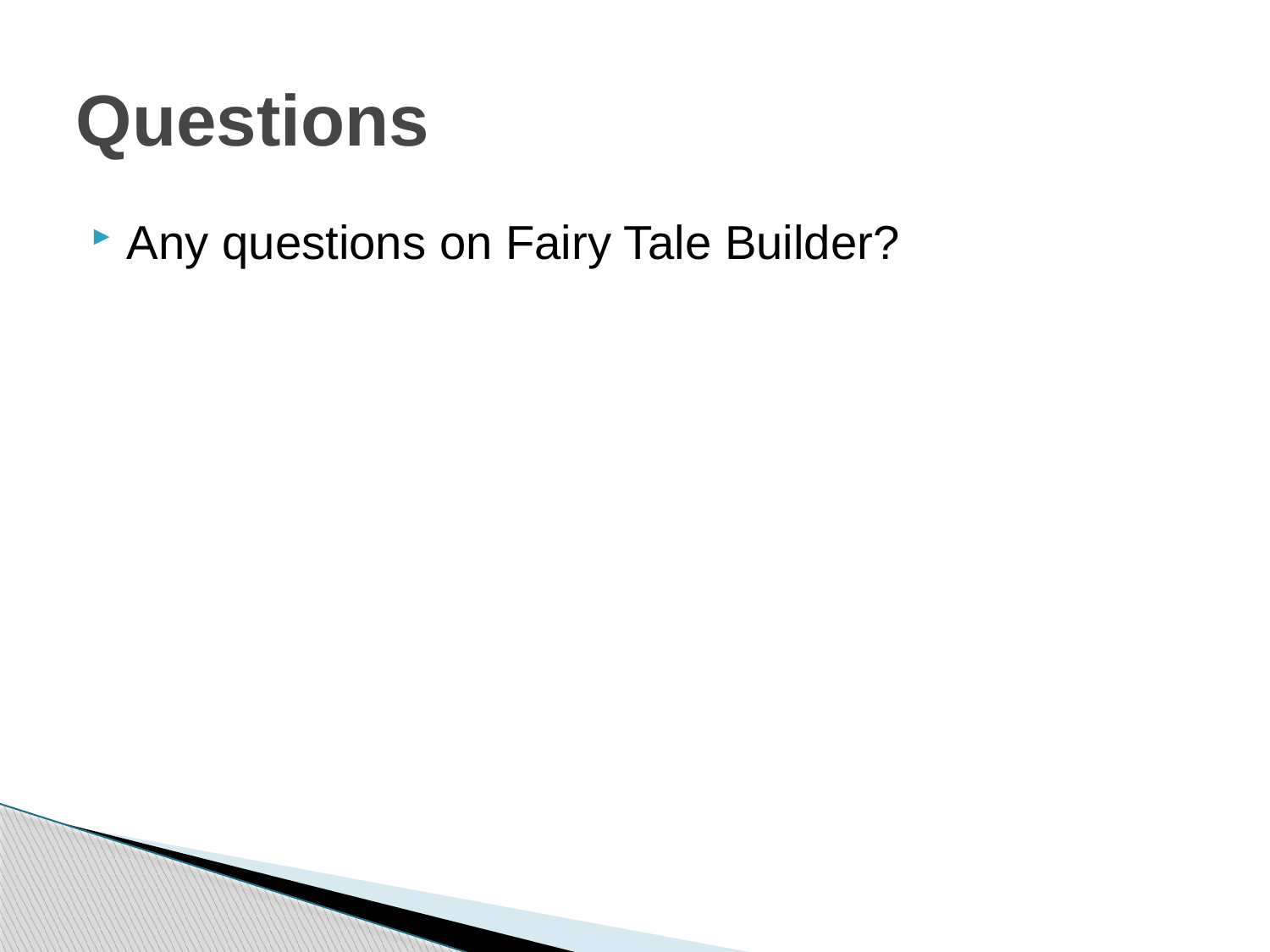

# Questions
Any questions on Fairy Tale Builder?